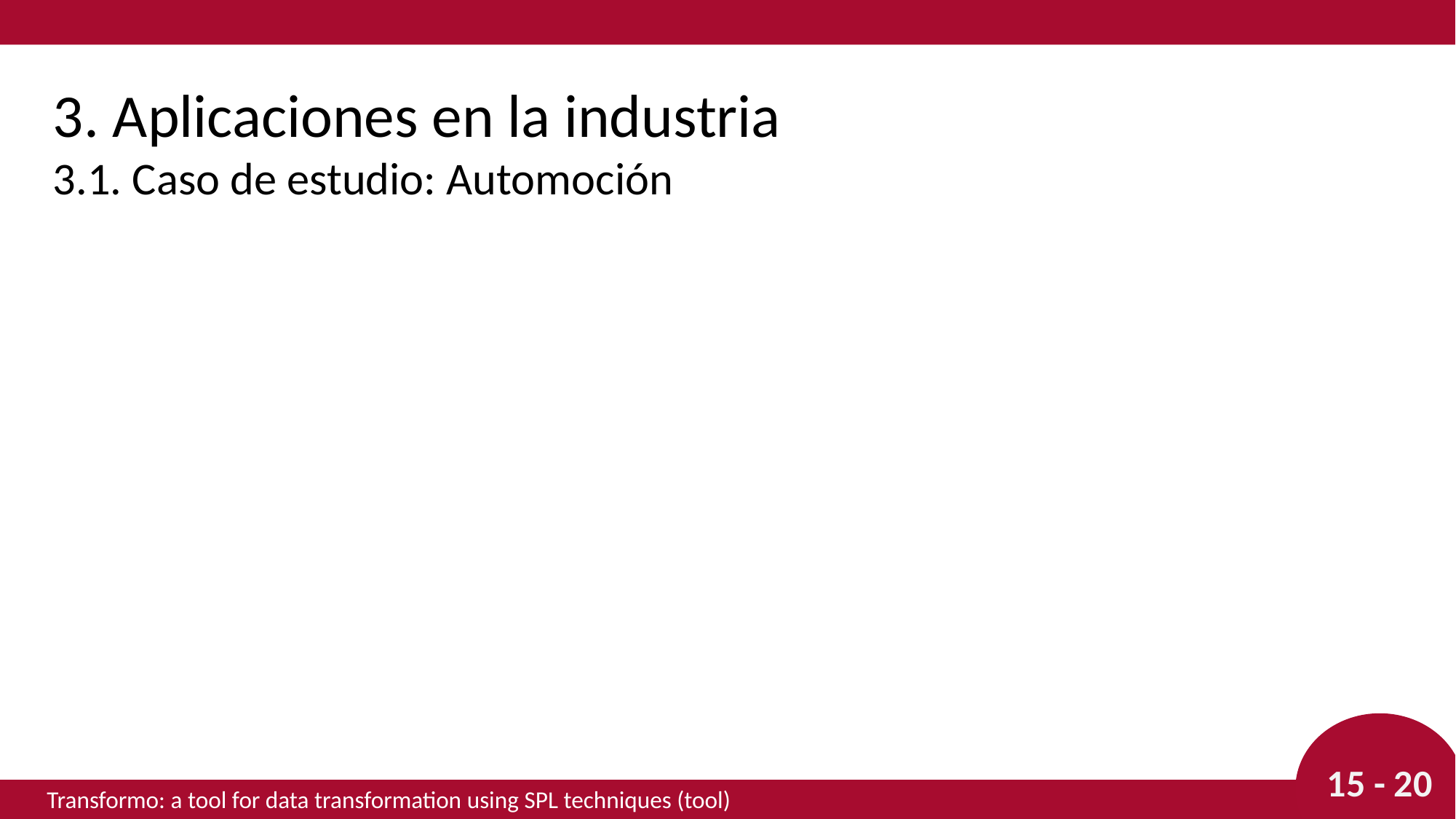

3. Aplicaciones en la industria
3.1. Caso de estudio: Automoción

15 - 20
Transformo: a tool for data transformation using SPL techniques (tool)